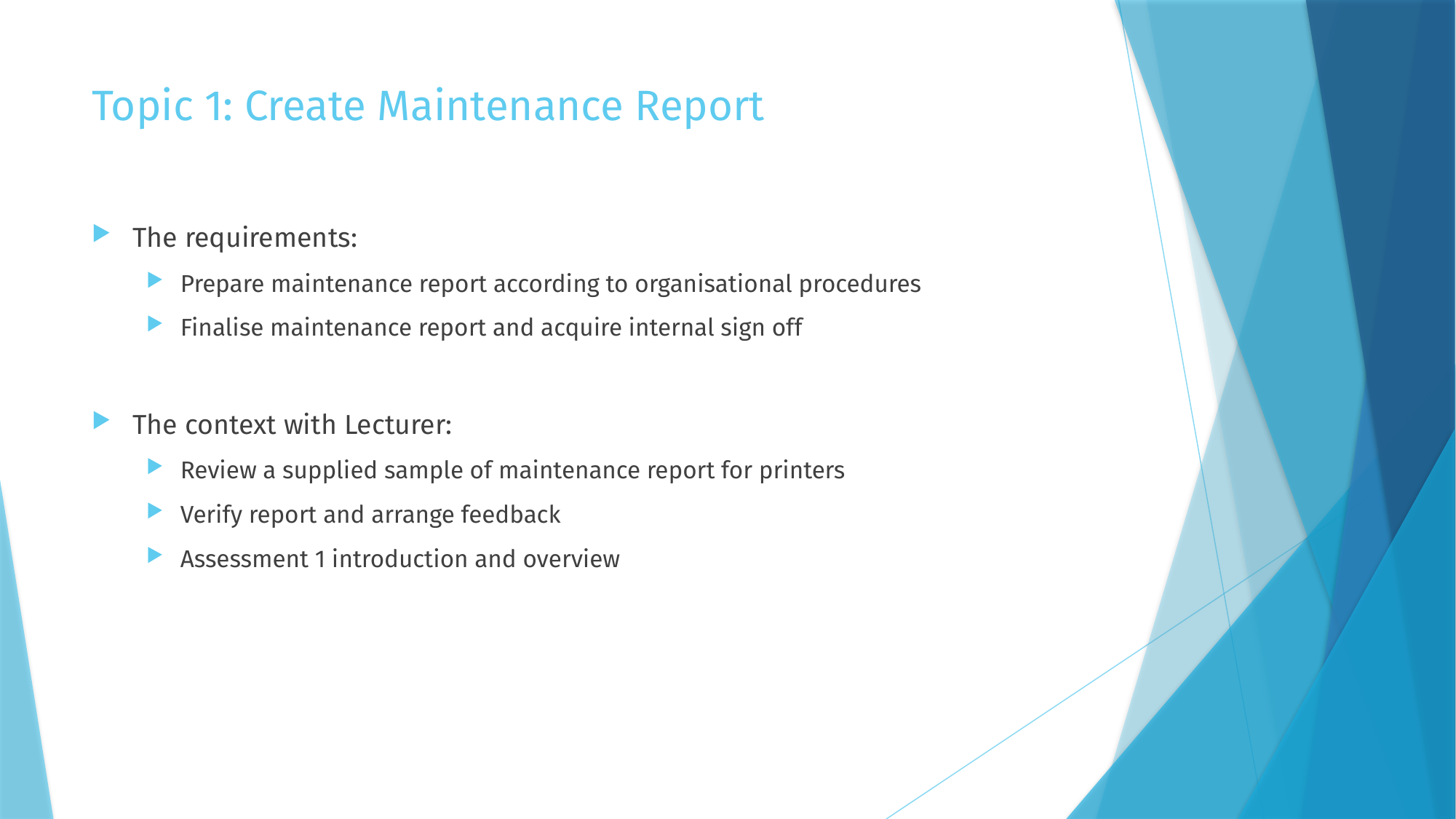

# Topic 1: Create Maintenance Report
The requirements:
Prepare maintenance report according to organisational procedures
Finalise maintenance report and acquire internal sign off

The context with Lecturer:
Review a supplied sample of maintenance report for printers
Verify report and arrange feedback
Assessment 1 introduction and overview